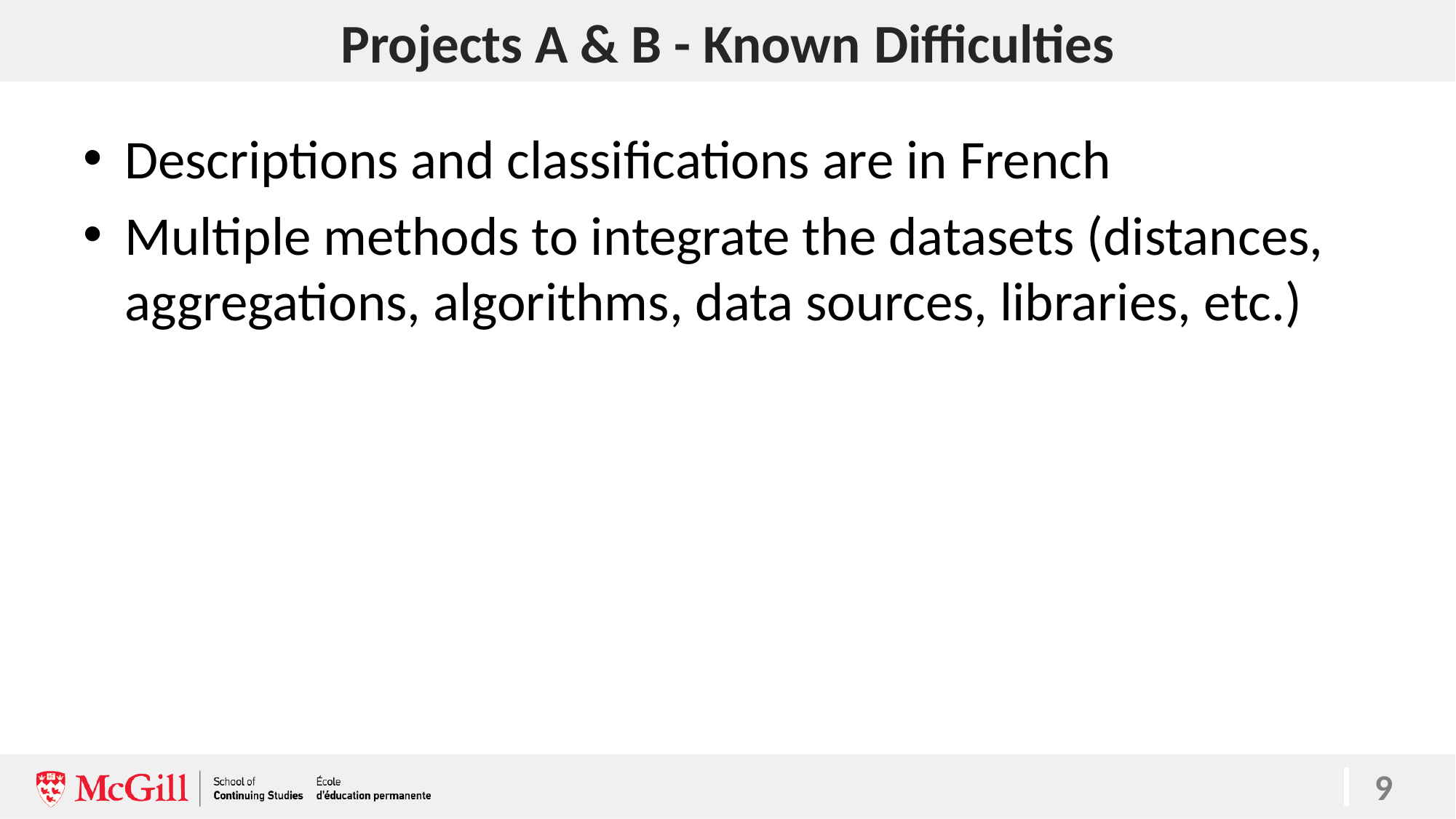

# Projects A & B - Known Difficulties
Descriptions and classifications are in French
Multiple methods to integrate the datasets (distances, aggregations, algorithms, data sources, libraries, etc.)